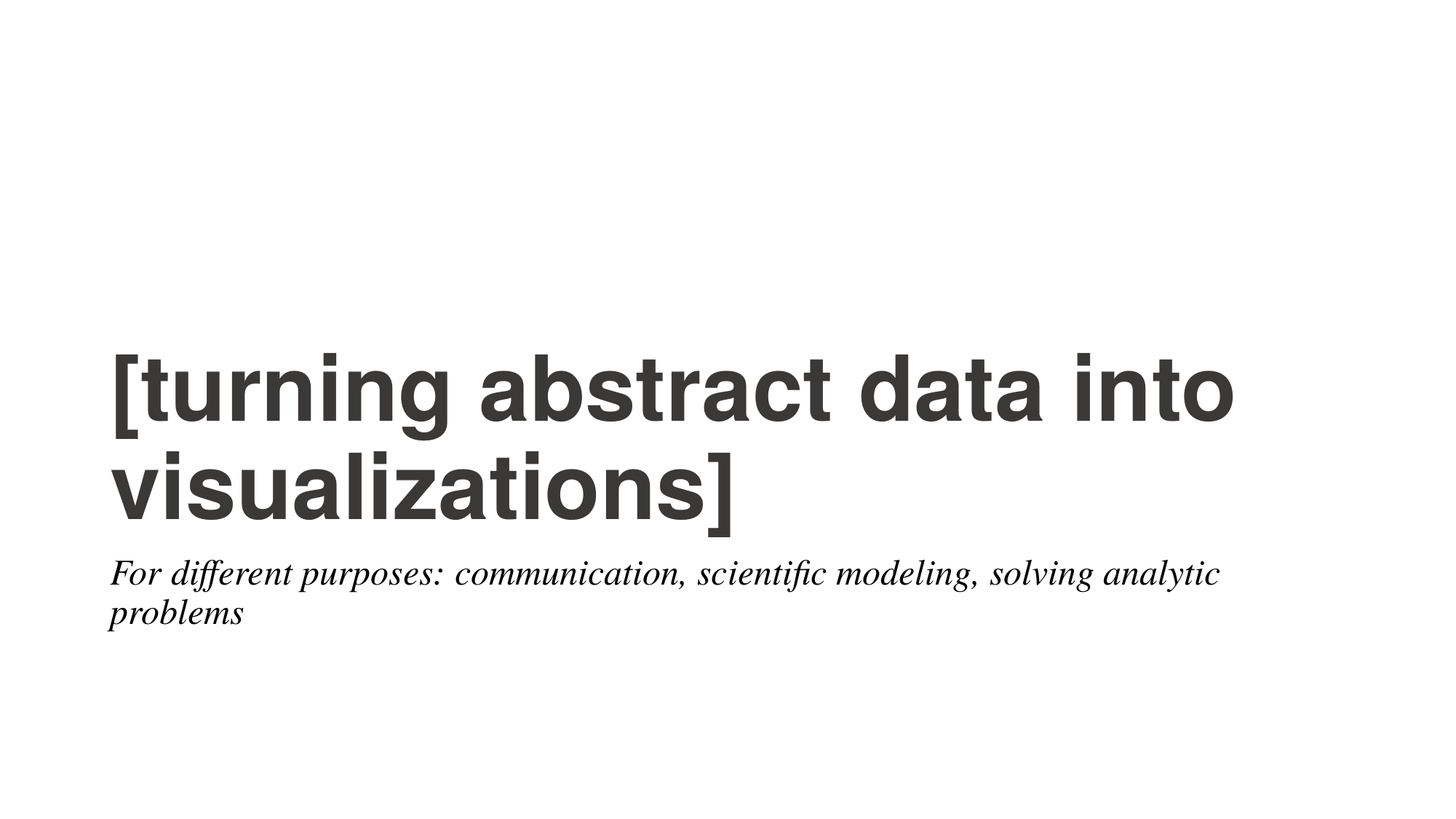

# [turning abstract data into visualizations]
For different purposes: communication, scientific modeling, solving analytic problems